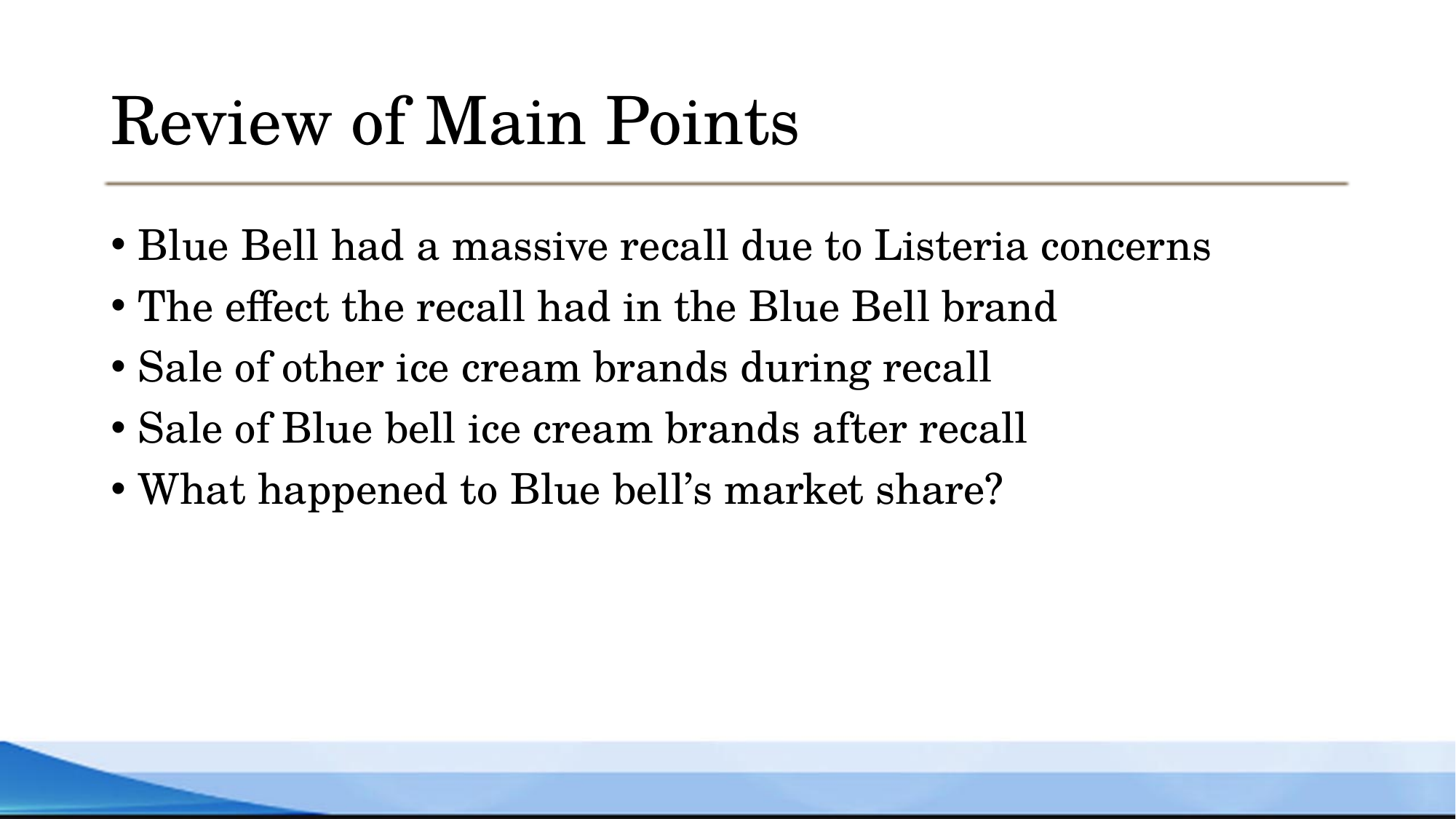

# Review of Main Points
Blue Bell had a massive recall due to Listeria concerns
The effect the recall had in the Blue Bell brand
Sale of other ice cream brands during recall
Sale of Blue bell ice cream brands after recall
What happened to Blue bell’s market share?